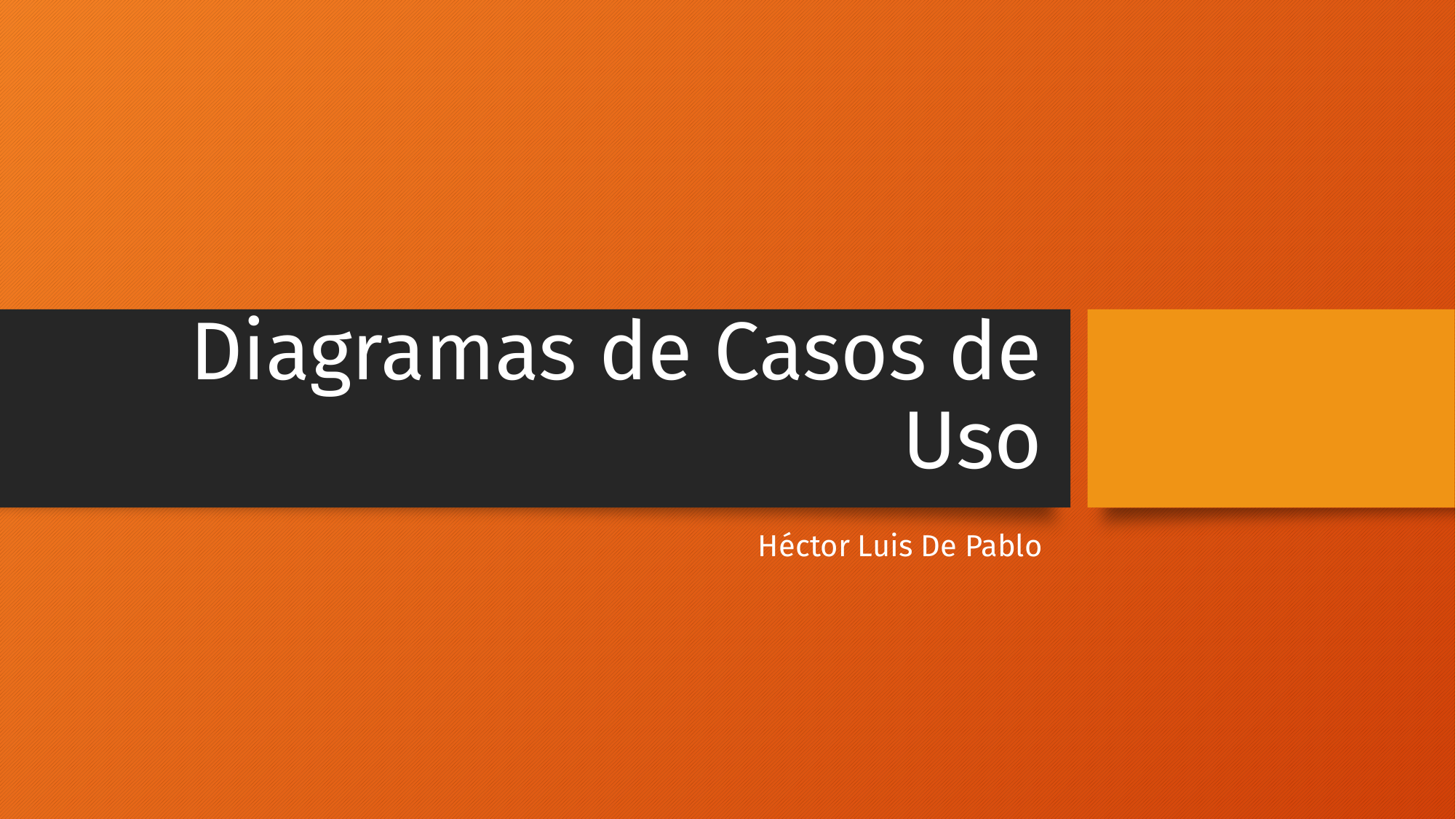

# Diagramas de Casos de Uso
Héctor Luis De Pablo